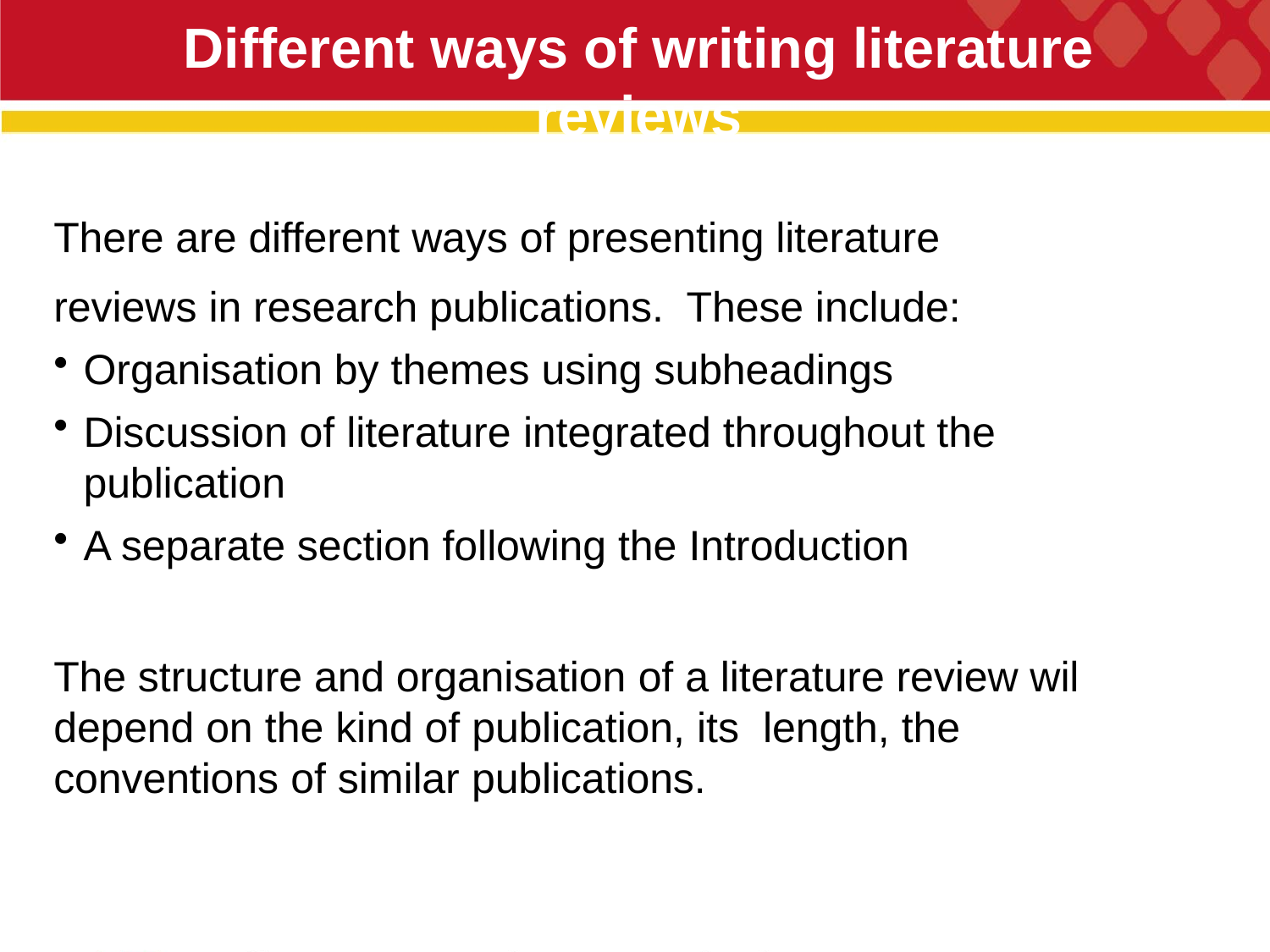

# Different ways of writing literature reviews
31
There are different ways of presenting literature reviews in research publications.  These include:
Organisation by themes using subheadings
Discussion of literature integrated throughout the publication
A separate section following the Introduction

The structure and organisation of a literature review wil depend on the kind of publication, its  length, the conventions of similar publications.